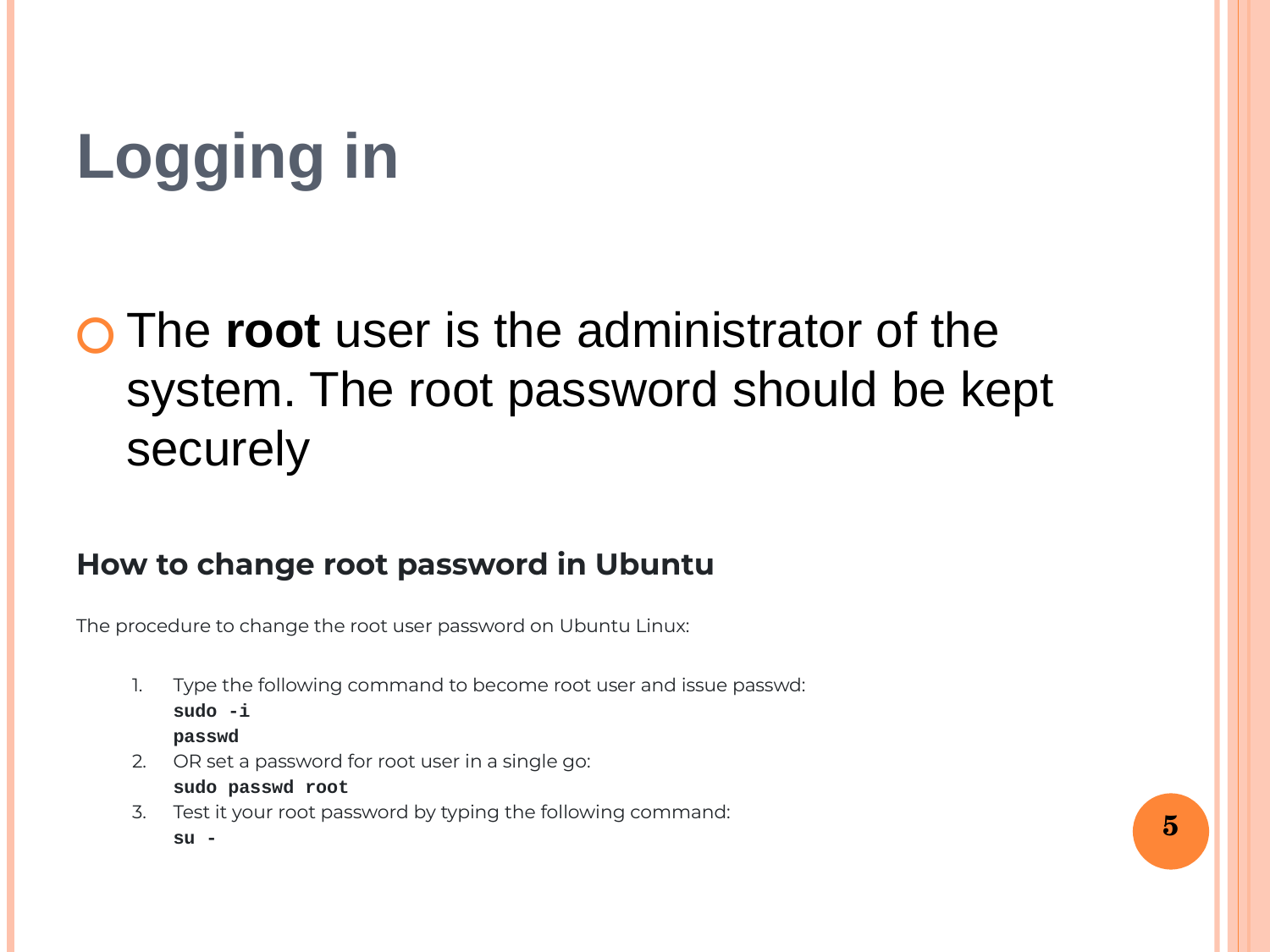

# Logging in

The root user is the administrator of the system. The root password should be kept securely
How to change root password in Ubuntu
The procedure to change the root user password on Ubuntu Linux:
Type the following command to become root user and issue passwd:
sudo -i
passwd
OR set a password for root user in a single go:
sudo passwd root
Test it your root password by typing the following command:
su -

5